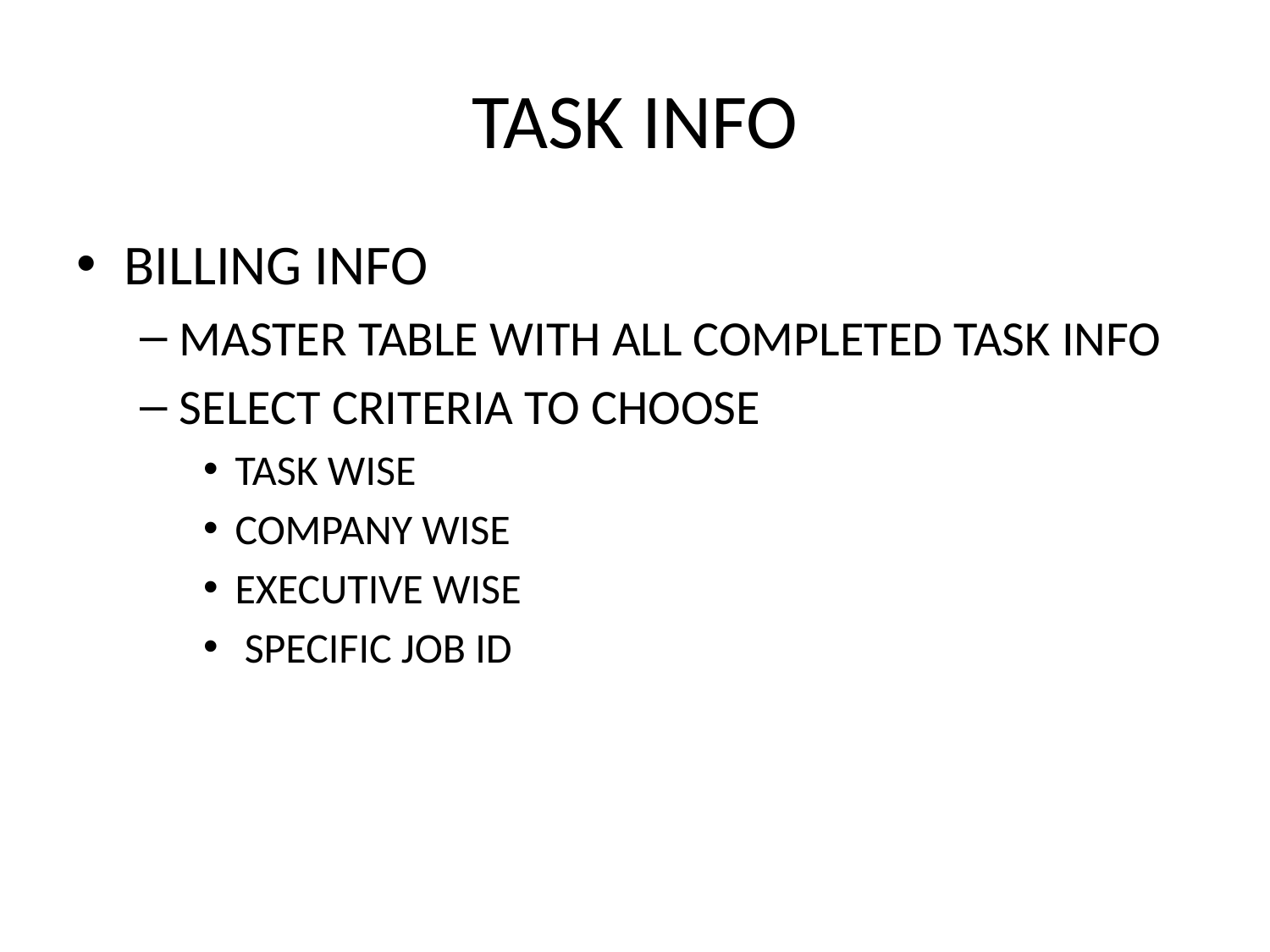

# TASK INFO
BILLING INFO
MASTER TABLE WITH ALL COMPLETED TASK INFO
SELECT CRITERIA TO CHOOSE
TASK WISE
COMPANY WISE
EXECUTIVE WISE
 SPECIFIC JOB ID